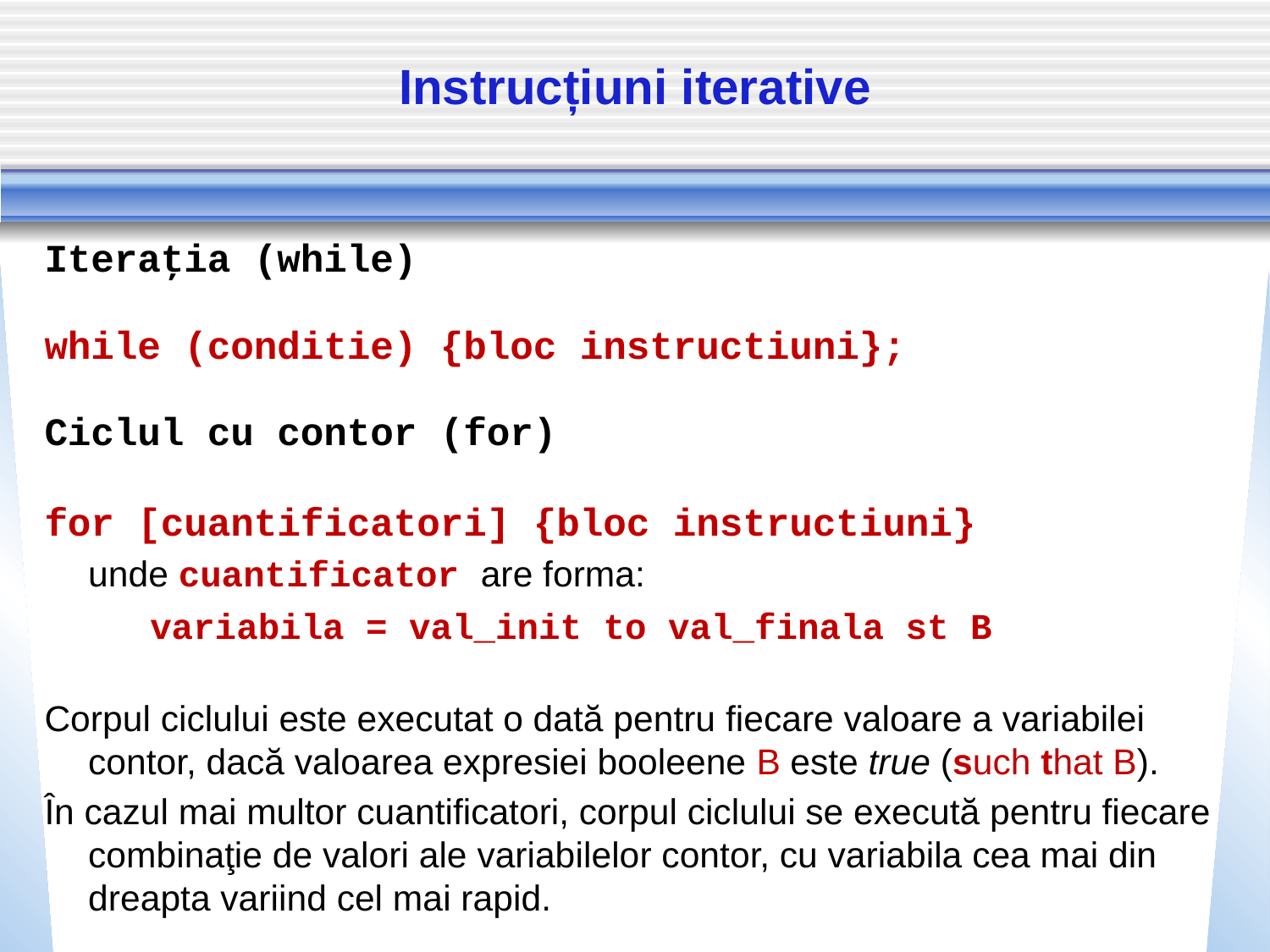

# Instrucțiuni iterative
Iteraţia (while)

while (conditie) {bloc instructiuni};

Ciclul cu contor (for)

for [cuantificatori] {bloc instructiuni}
	unde cuantificator are forma:
	variabila = val_init to val_finala st B

Corpul ciclului este executat o dată pentru fiecare valoare a variabilei contor, dacă valoarea expresiei booleene B este true (such that B).
În cazul mai multor cuantificatori, corpul ciclului se execută pentru fiecare combinaţie de valori ale variabilelor contor, cu variabila cea mai din dreapta variind cel mai rapid.